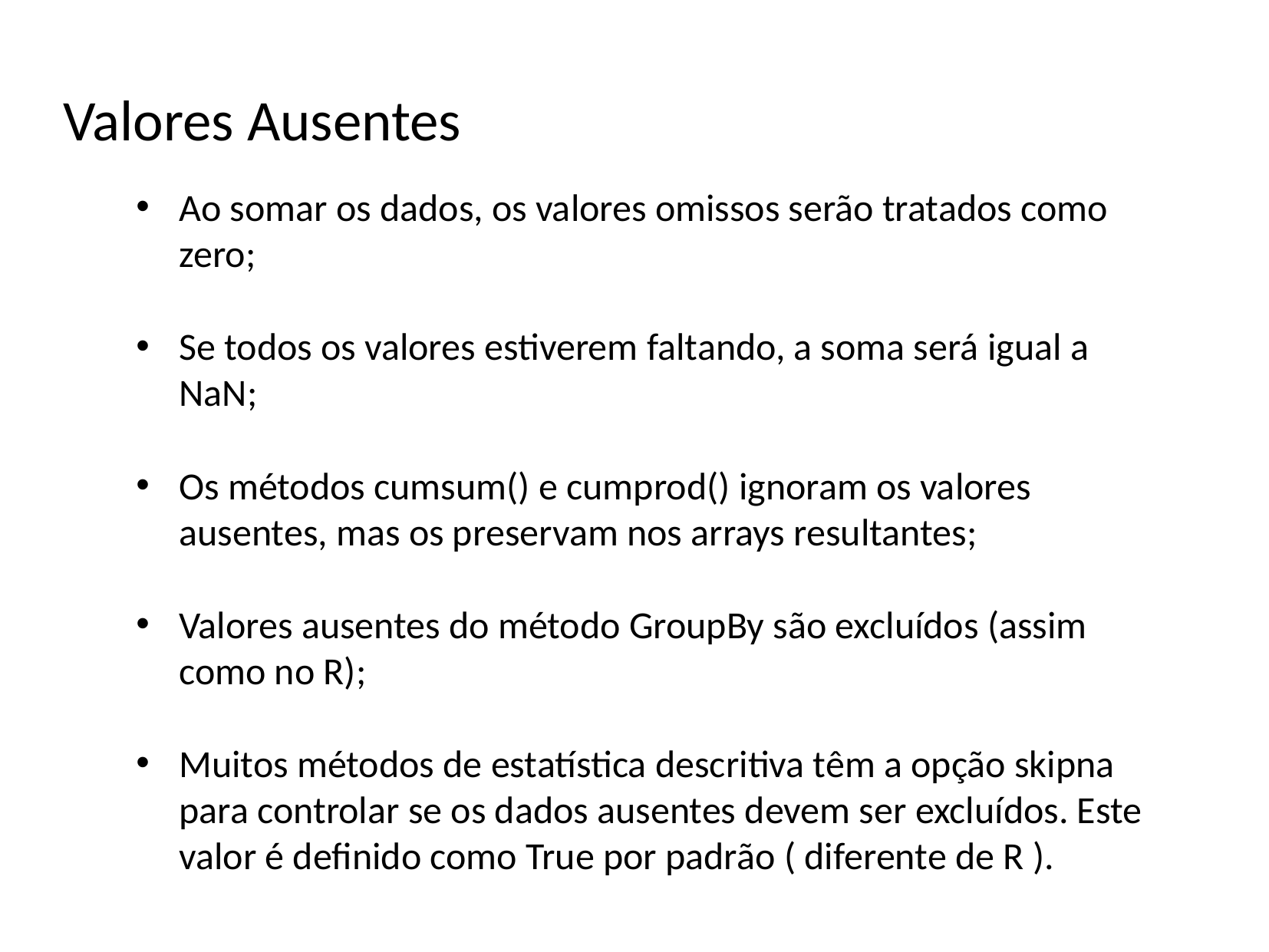

# Valores Ausentes
Ao somar os dados, os valores omissos serão tratados como zero;

Se todos os valores estiverem faltando, a soma será igual a NaN;

Os métodos cumsum() e cumprod() ignoram os valores ausentes, mas os preservam nos arrays resultantes;

Valores ausentes do método GroupBy são excluídos (assim como no R);

Muitos métodos de estatística descritiva têm a opção skipna para controlar se os dados ausentes devem ser excluídos. Este valor é definido como True por padrão ( diferente de R ).